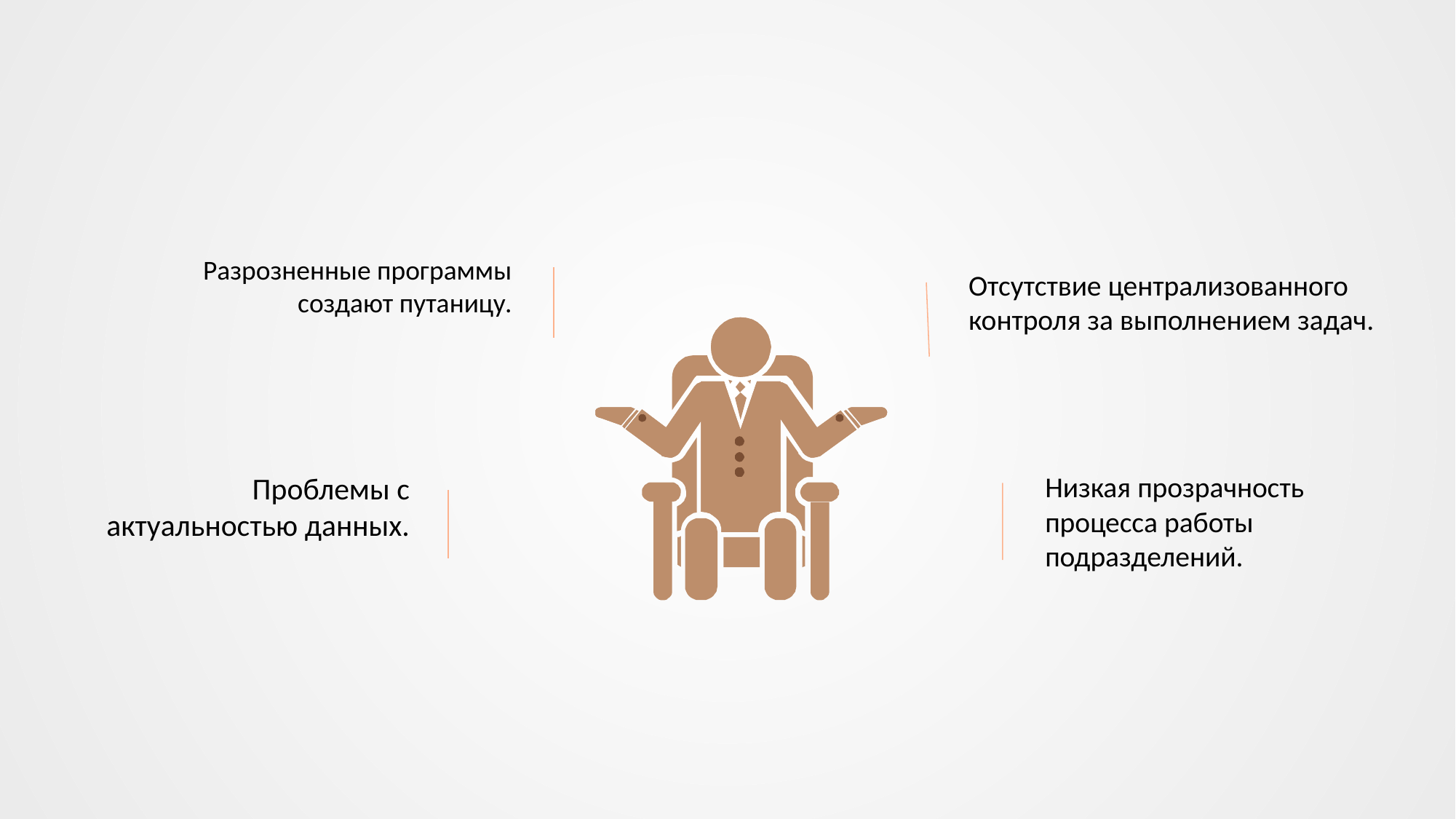

Разрозненные программы создают путаницу.

Отсутствие централизованного контроля за выполнением задач.

Проблемы с актуальностью данных.
Низкая прозрачность процесса работы подразделений.